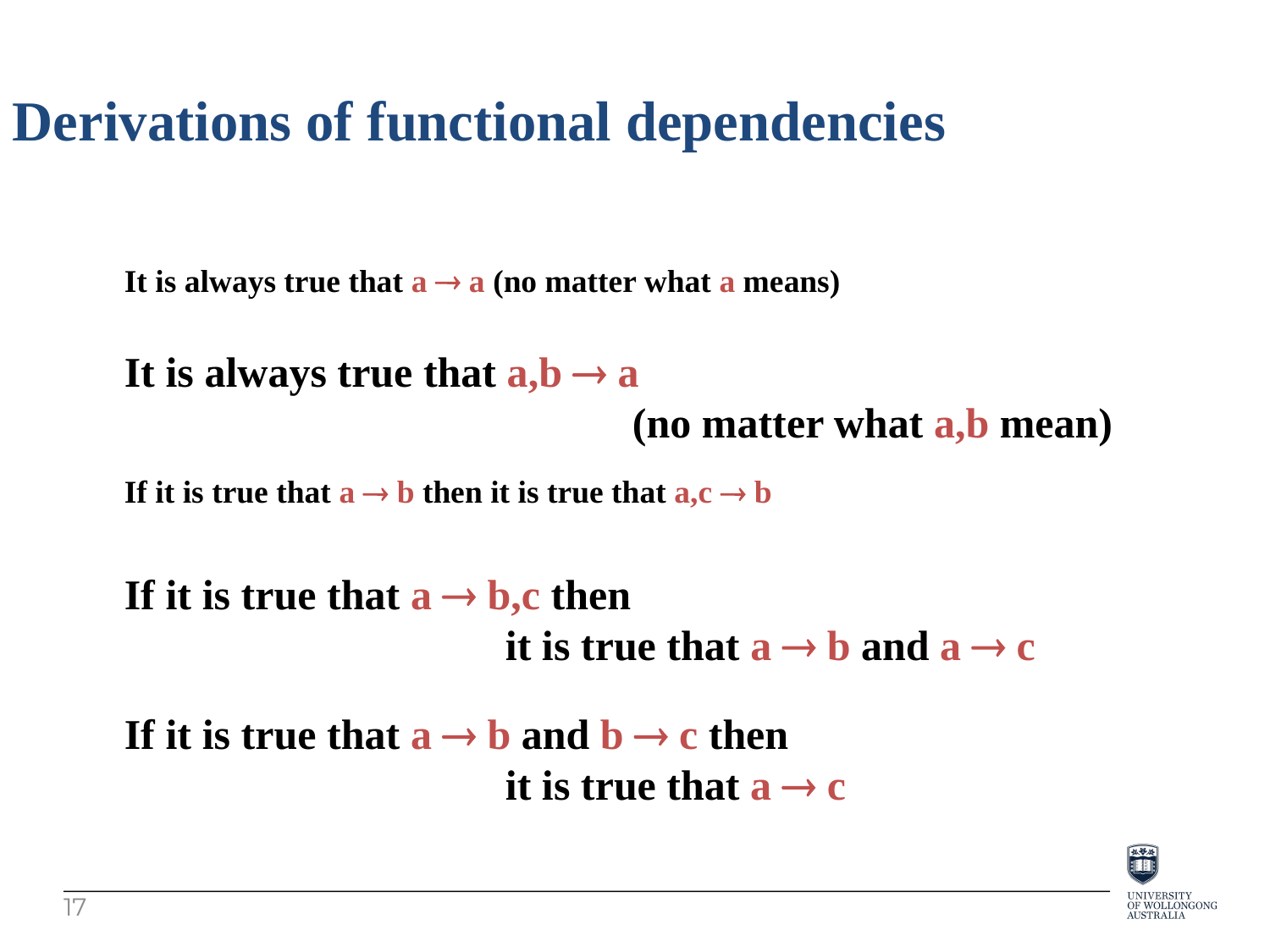

Derivations of functional dependencies
It is always true that a → a (no matter what a means)
It is always true that a,b → a
				(no matter what a,b mean)
If it is true that a → b then it is true that a,c → b
If it is true that a → b,c then
			it is true that a → b and a → c
If it is true that a → b and b → c then
			it is true that a → c
17